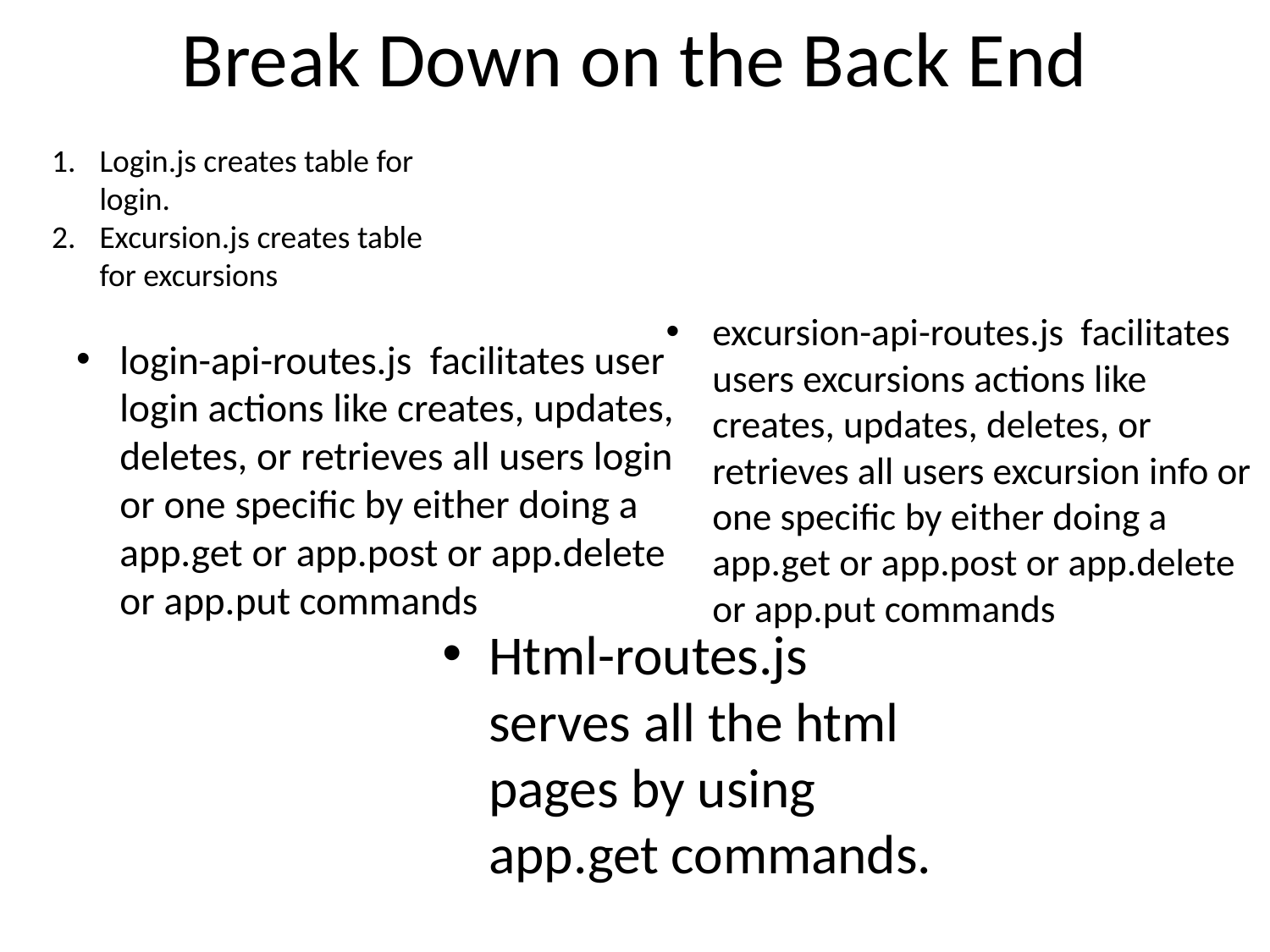

# Break Down on the Back End
Login.js creates table for login.
Excursion.js creates table for excursions
excursion-api-routes.js  facilitates users excursions actions like creates, updates, deletes, or retrieves all users excursion info or one specific by either doing a app.get or app.post or app.delete or app.put commands
login-api-routes.js  facilitates user login actions like creates, updates, deletes, or retrieves all users login or one specific by either doing a app.get or app.post or app.delete  or app.put commands
Html-routes.js  serves all the html pages by using app.get commands.